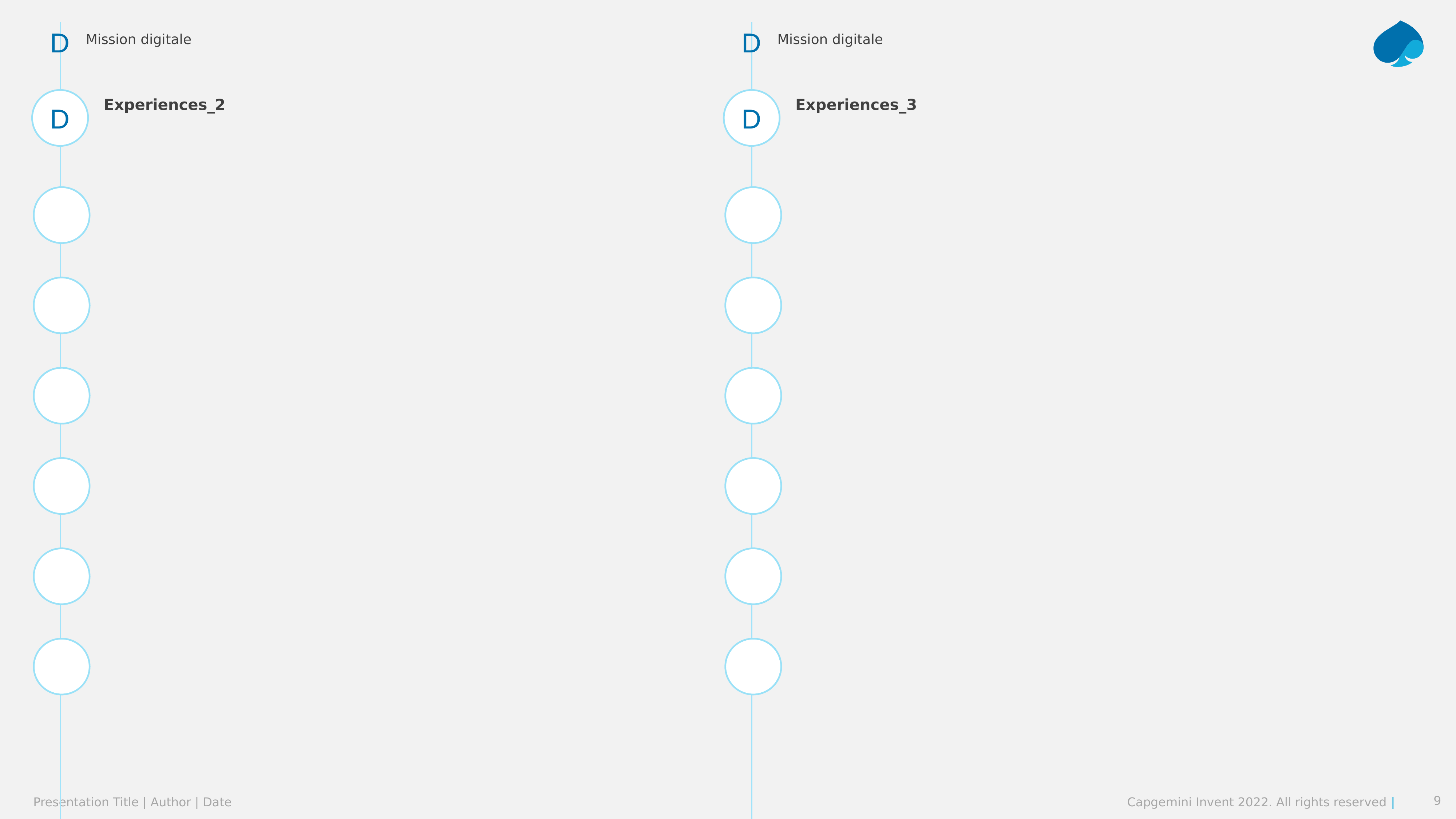

D
D
Mission digitale
Mission digitale
Experiences_2
Experiences_3

D

D